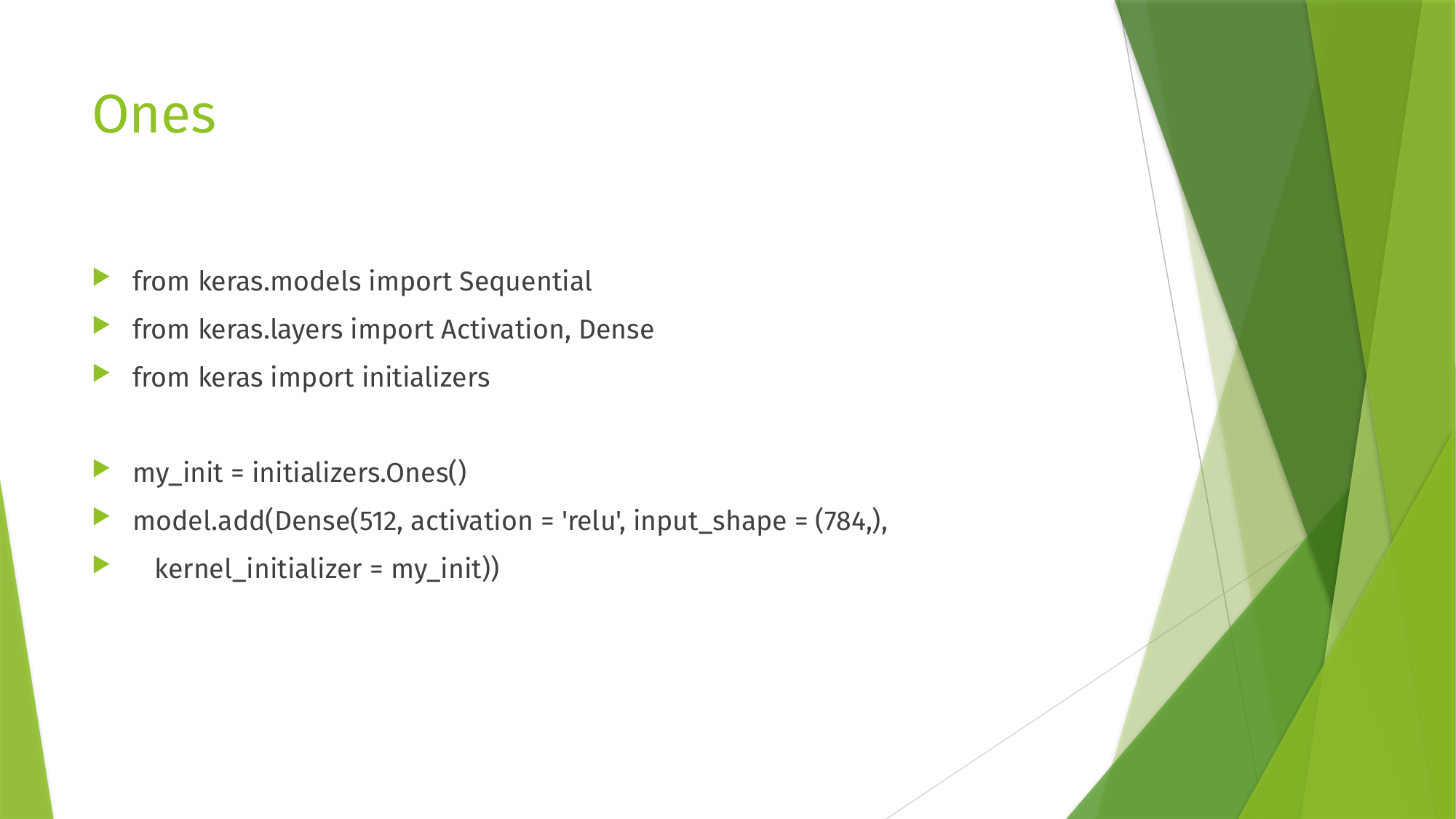

# Ones
from keras.models import Sequential
from keras.layers import Activation, Dense
from keras import initializers

my_init = initializers.Ones()
model.add(Dense(512, activation = 'relu', input_shape = (784,),
   kernel_initializer = my_init))